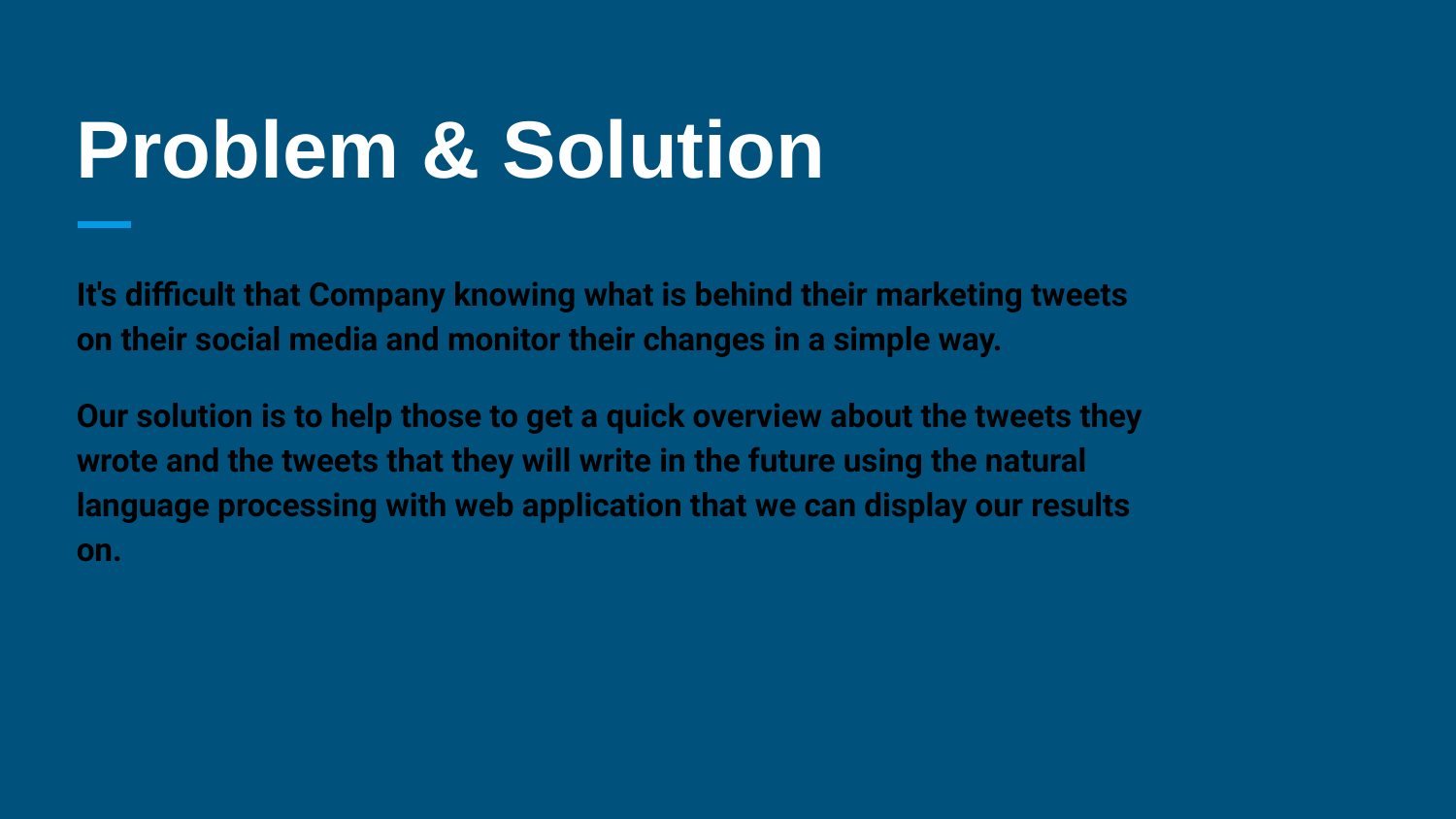

# Problem & Solution
It's difficult that Company knowing what is behind their marketing tweets on their social media and monitor their changes in a simple way.
Our solution is to help those to get a quick overview about the tweets they wrote and the tweets that they will write in the future using the natural language processing with web application that we can display our results on.